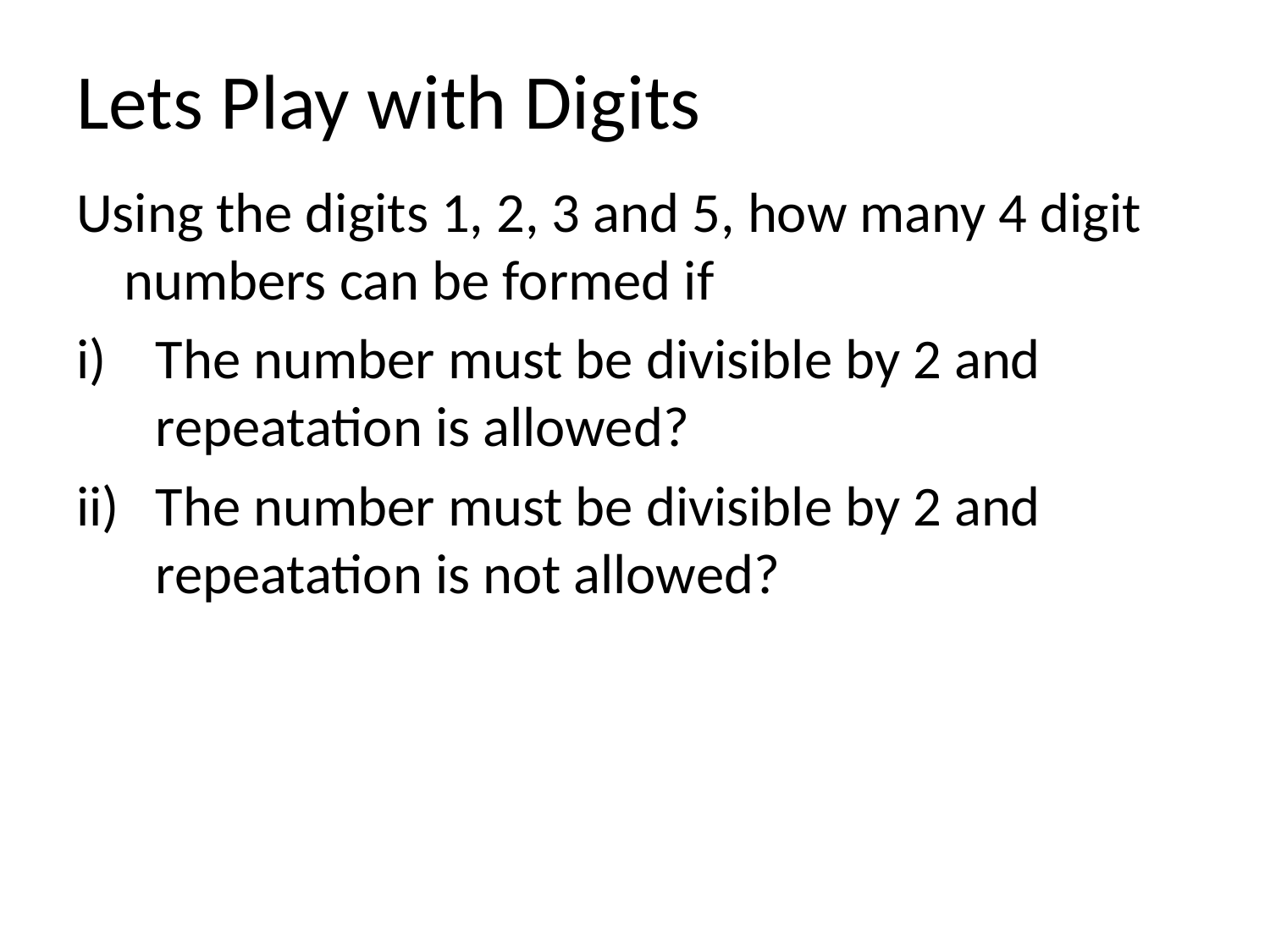

# Lets Play with Digits
Using the digits 1, 2, 3 and 5, how many 4 digit numbers can be formed if
The number must be divisible by 2 and repeatation is allowed?
The number must be divisible by 2 and repeatation is not allowed?